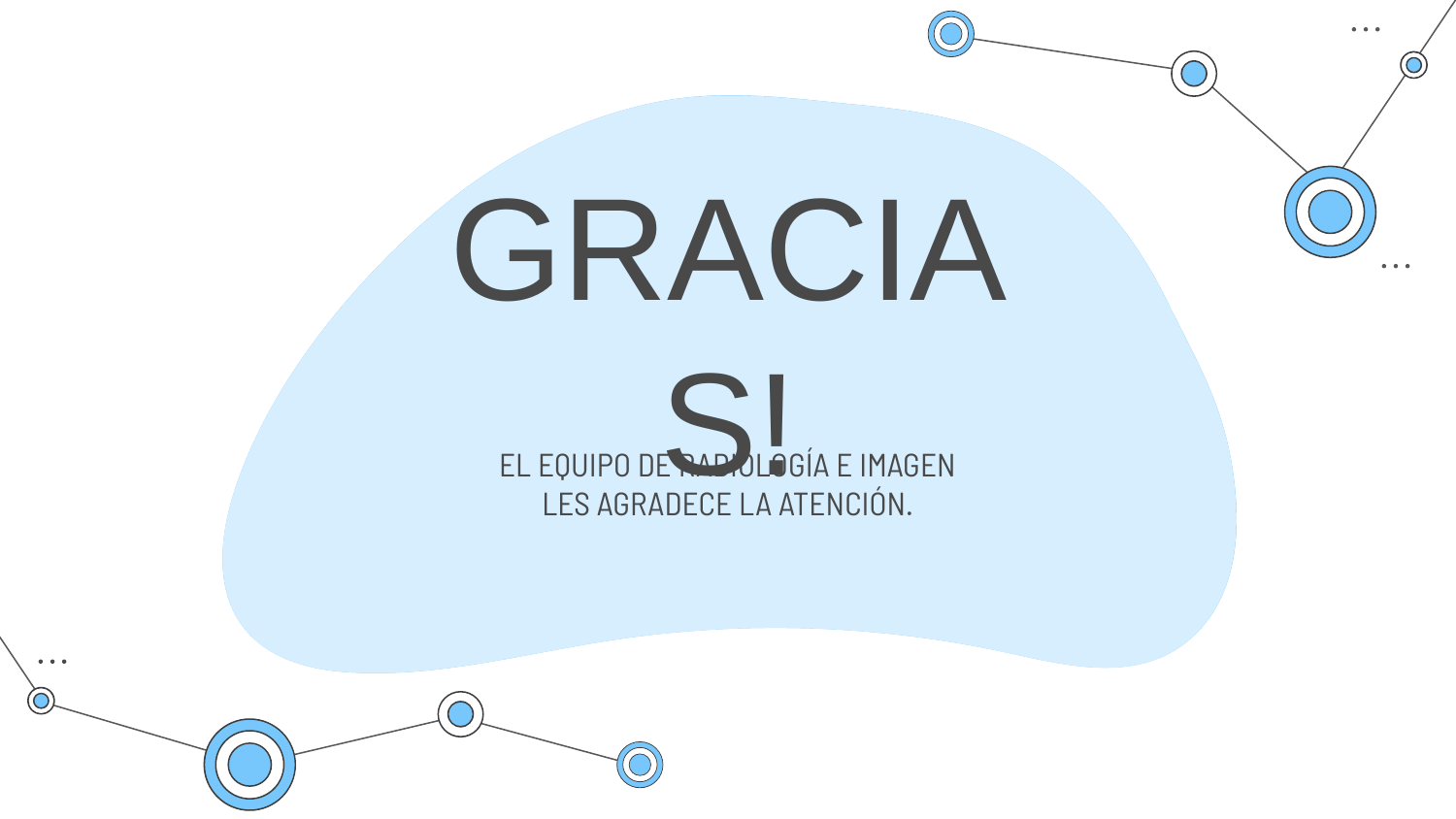

# GRACIAS!
EL EQUIPO DE RADIOLOGÍA E IMAGEN LES AGRADECE LA ATENCIÓN.